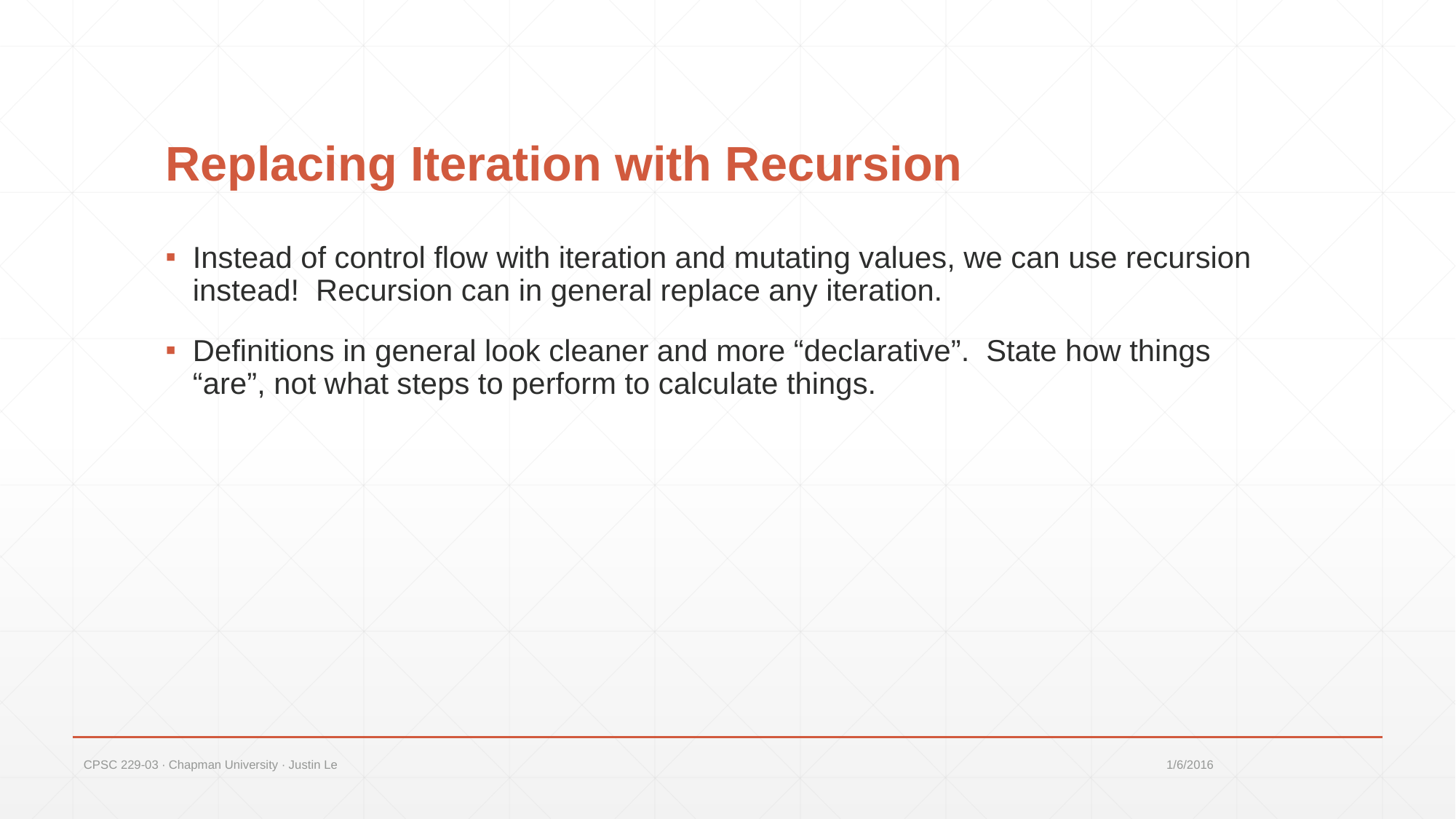

# Replacing Iteration with Recursion
Instead of control flow with iteration and mutating values, we can use recursion instead!  Recursion can in general replace any iteration.
Definitions in general look cleaner and more “declarative”.  State how things “are”, not what steps to perform to calculate things.
CPSC 229-03 ∙ Chapman University ∙ Justin Le
1/6/2016